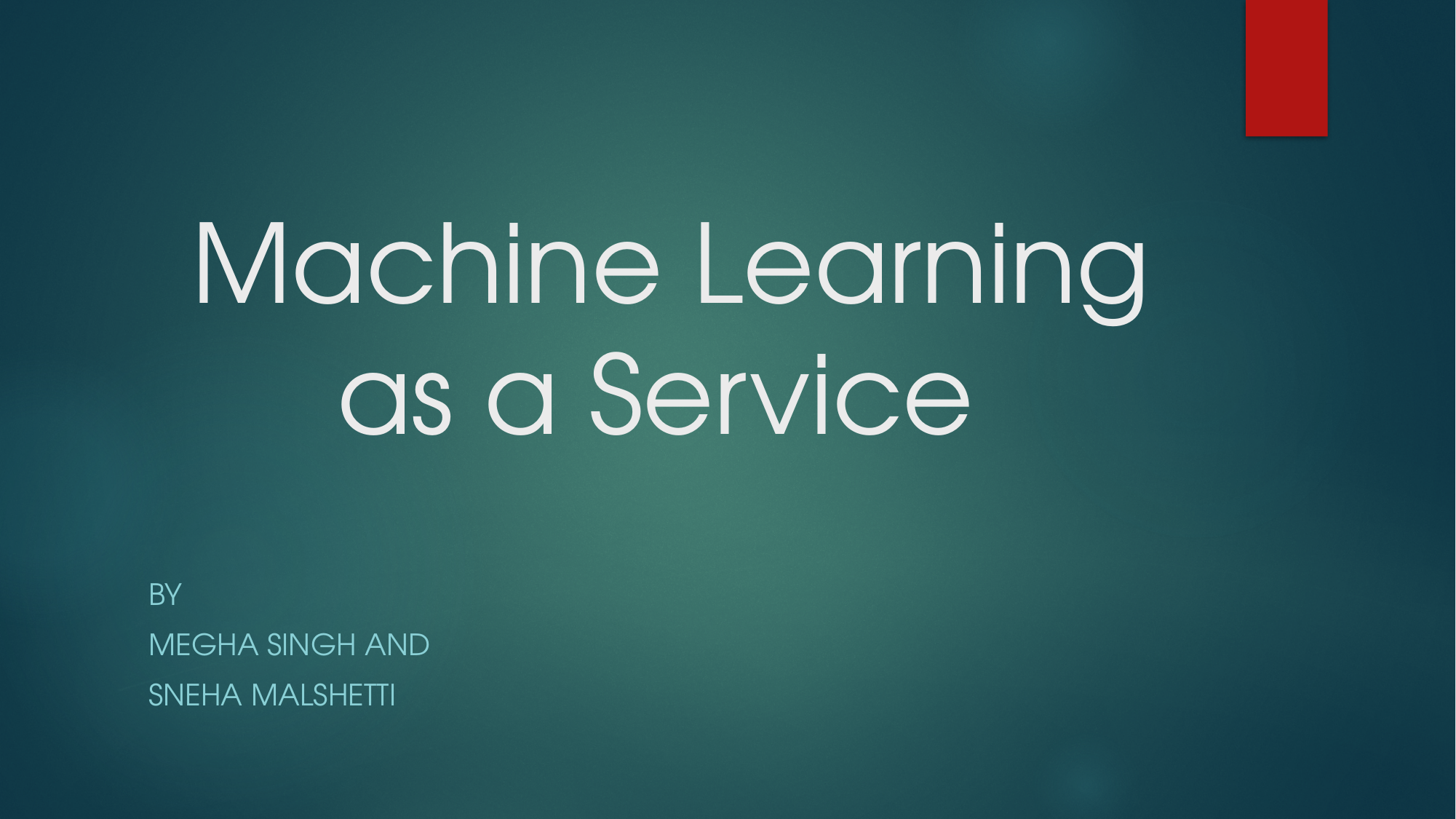

# Machine Learning as a Service
By
Megha Singh and
Sneha Malshetti